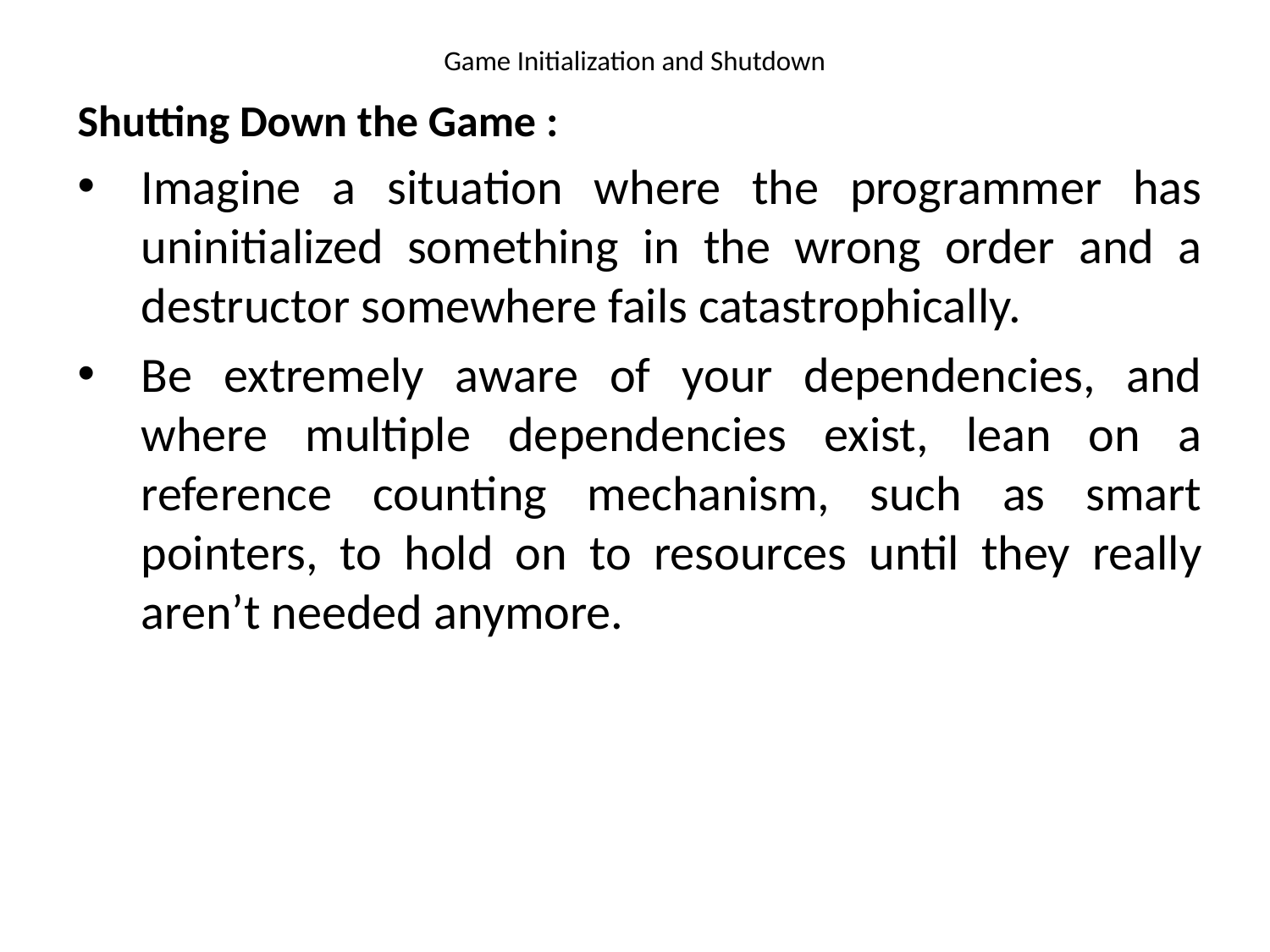

# Game Initialization and Shutdown
Shutting Down the Game :
Imagine a situation where the programmer has uninitialized something in the wrong order and a destructor somewhere fails catastrophically.
Be extremely aware of your dependencies, and where multiple dependencies exist, lean on a reference counting mechanism, such as smart pointers, to hold on to resources until they really aren’t needed anymore.